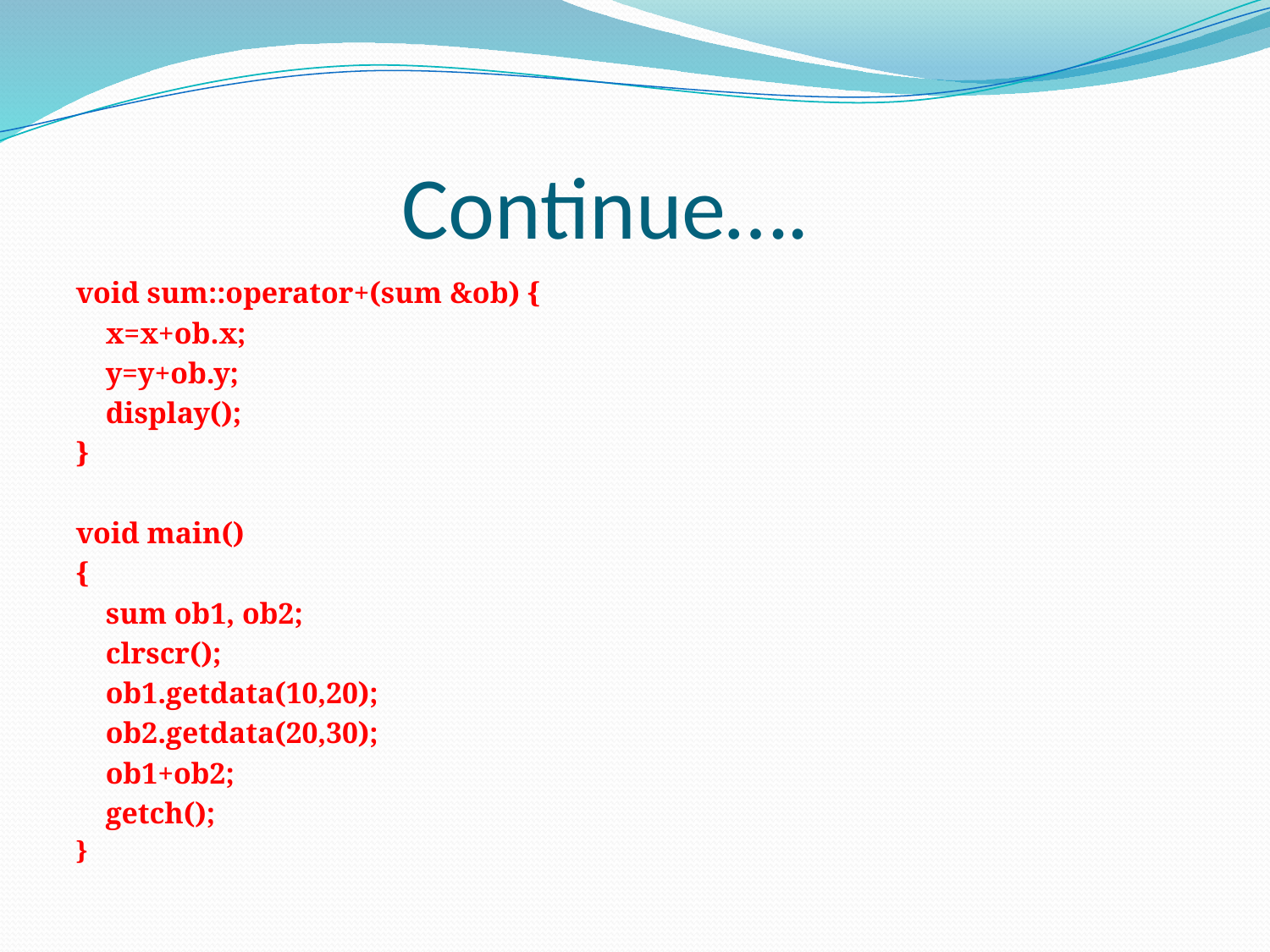

# Continue….
void sum::operator+(sum &ob) {
    x=x+ob.x;
    y=y+ob.y;
    display();
}

void main()
{
    sum ob1, ob2;
    clrscr();
    ob1.getdata(10,20);
    ob2.getdata(20,30);
    ob1+ob2;
    getch();
}